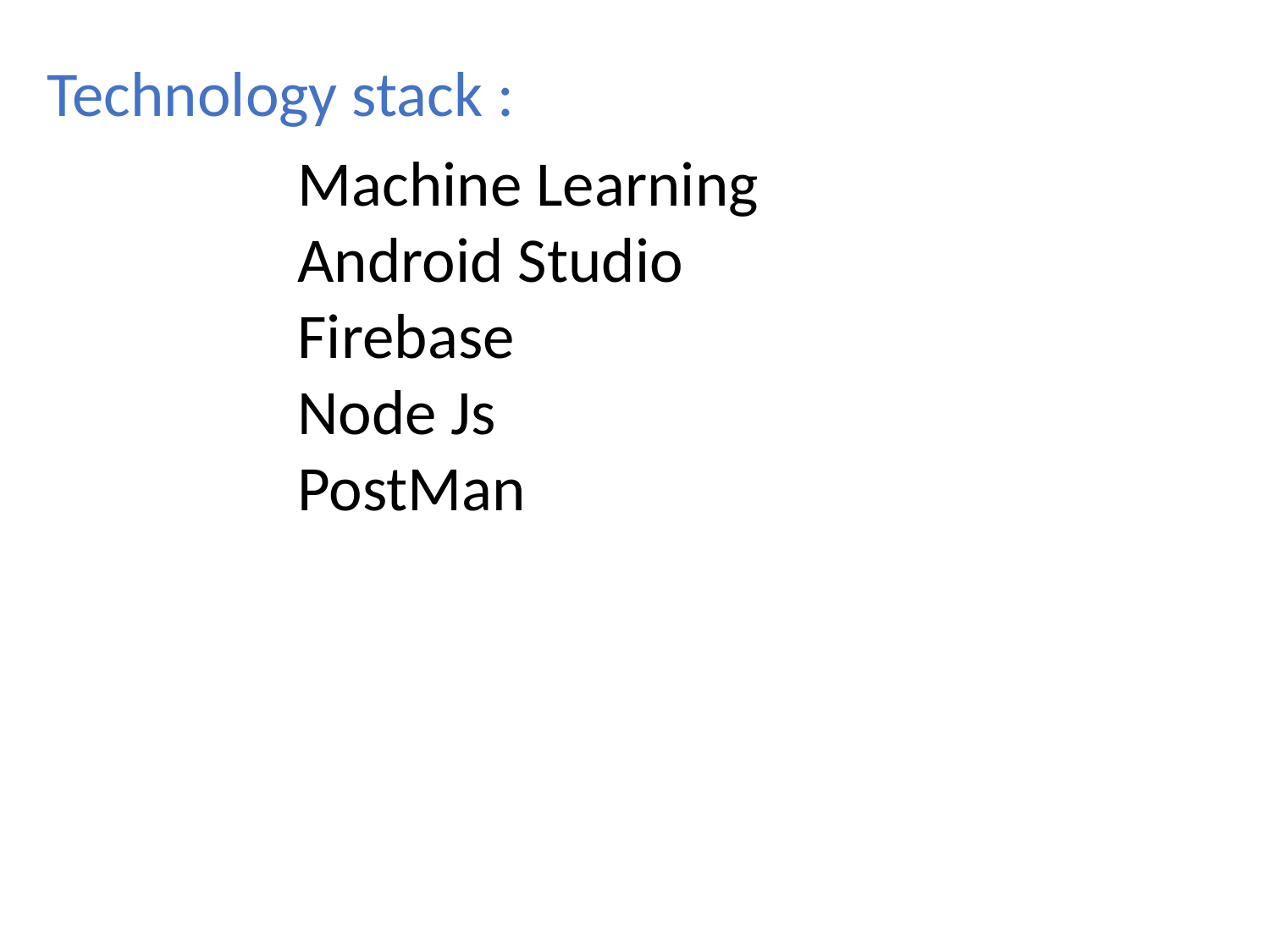

Technology stack :
Machine Learning
Android Studio
Firebase
Node Js
PostMan